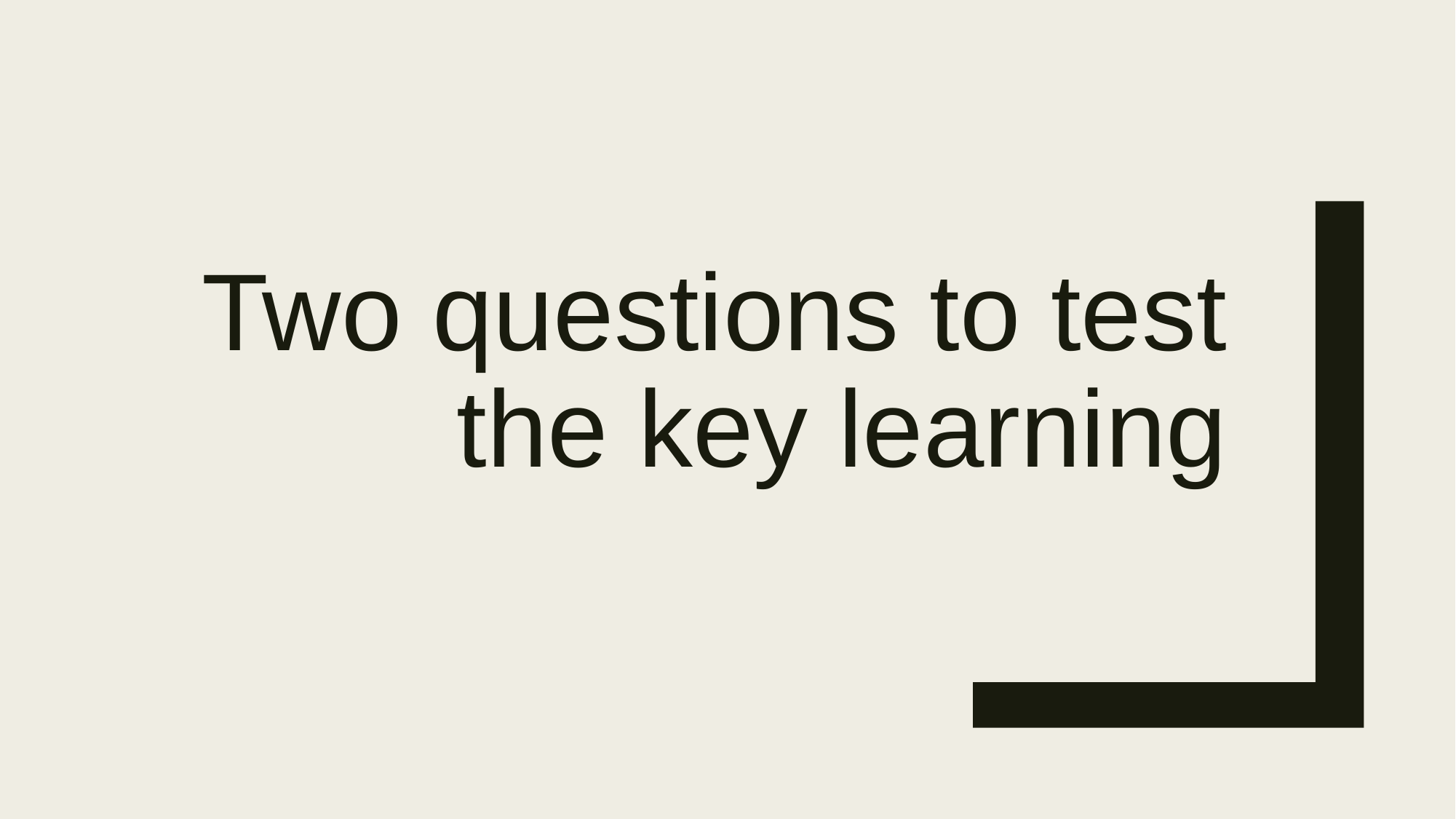

# Two questions to test the key learning